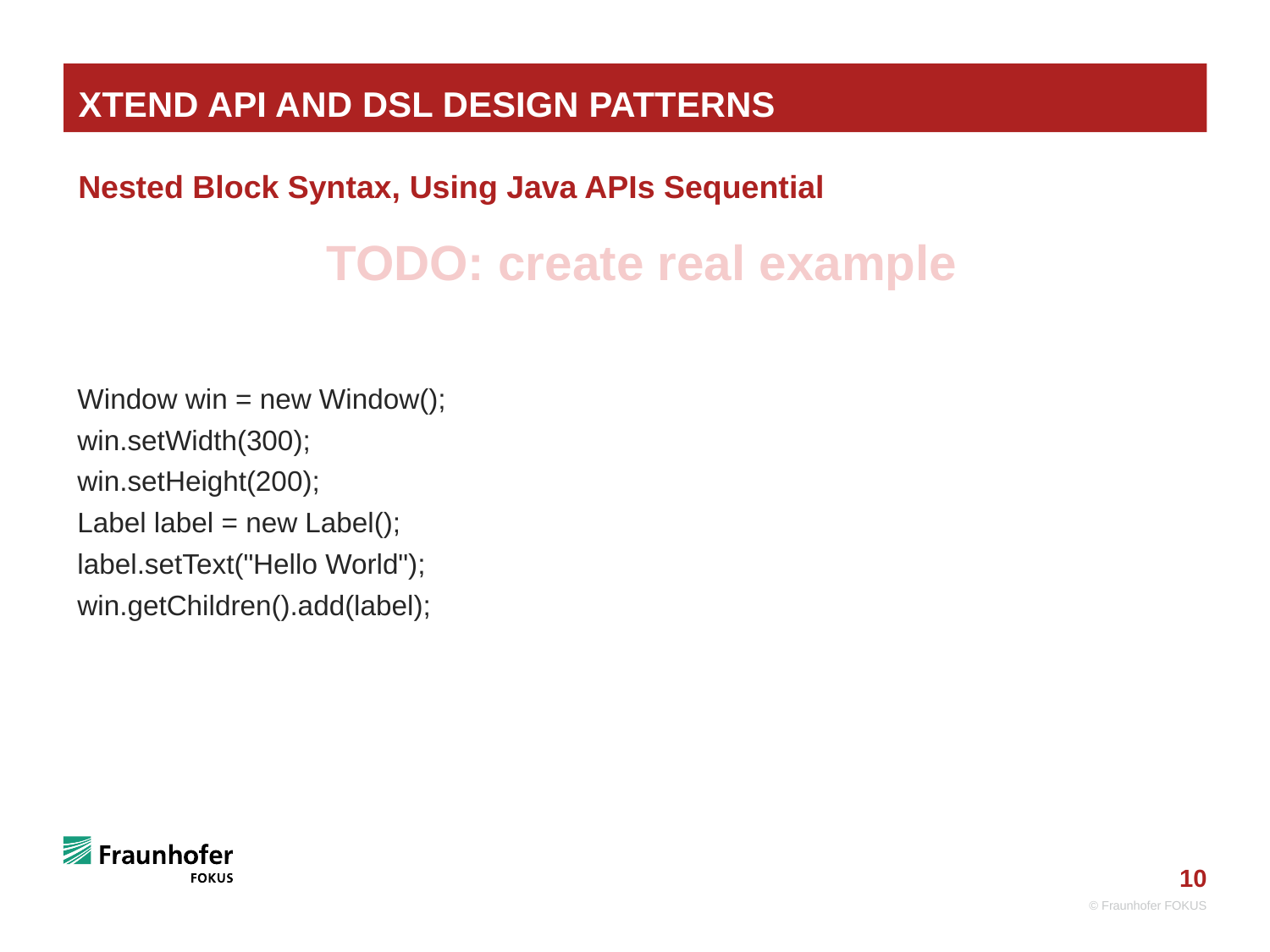

# Xtend API and DSL Design Patterns
Nested Block Syntax, Using Java APIs Sequential
TODO: create real example

Window win = new Window();
win.setWidth(300);
win.setHeight(200);
Label label = new Label();
label.setText("Hello World");
win.getChildren().add(label);
© Fraunhofer FOKUS